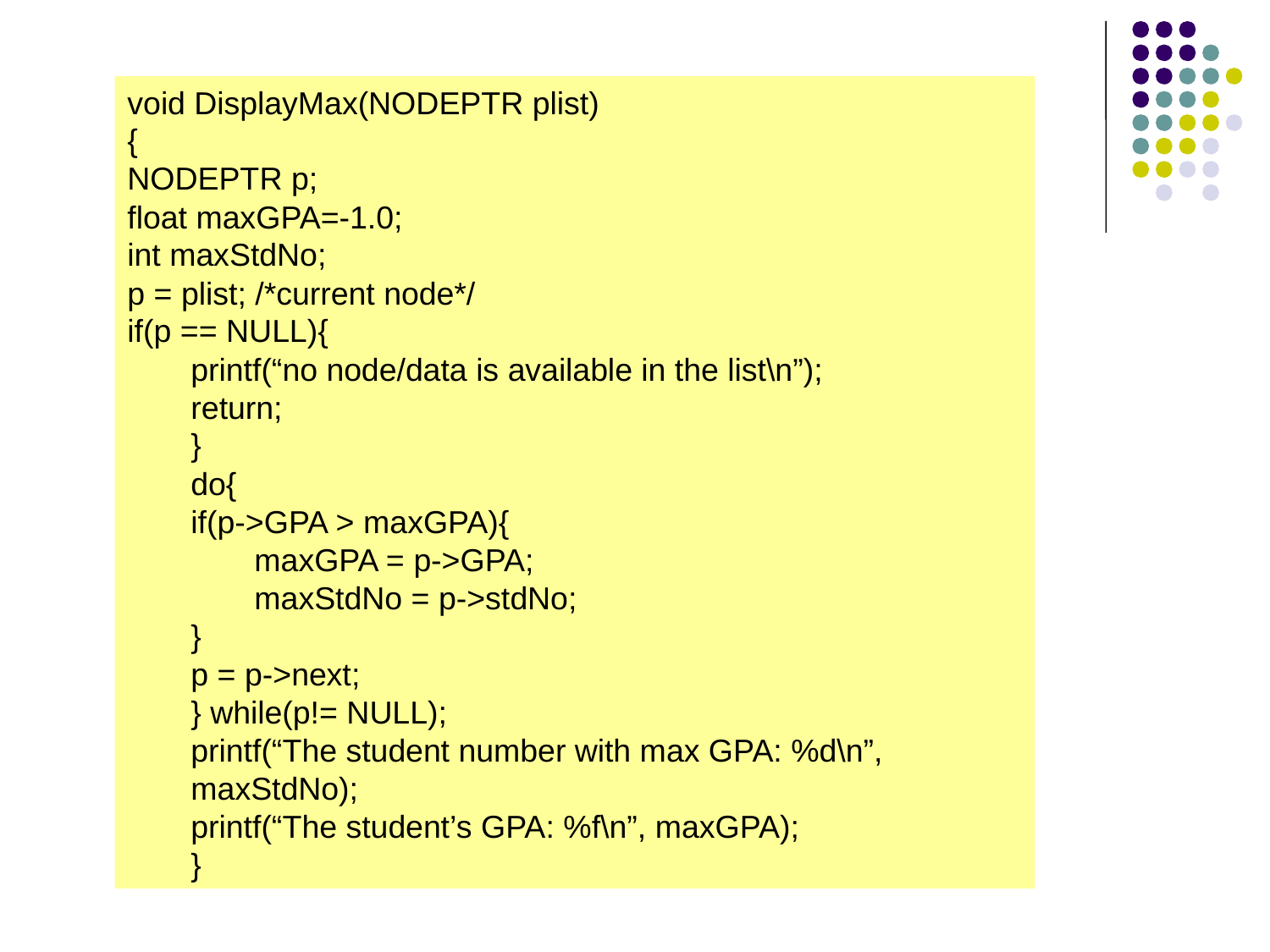

void DisplayMax(NODEPTR plist)
{
NODEPTR p;
float maxGPA=-1.0;
int maxStdNo;
p = plist; /*current node*/
if(p == NULL){
printf(“no node/data is available in the list\n”);
return;
}
do{
if(p->GPA > maxGPA){
maxGPA = p->GPA;
maxStdNo = p->stdNo;
}
p = p->next;
} while(p!= NULL);
printf(“The student number with max GPA: %d\n”, maxStdNo);
printf(“The student’s GPA: %f\n”, maxGPA);
}